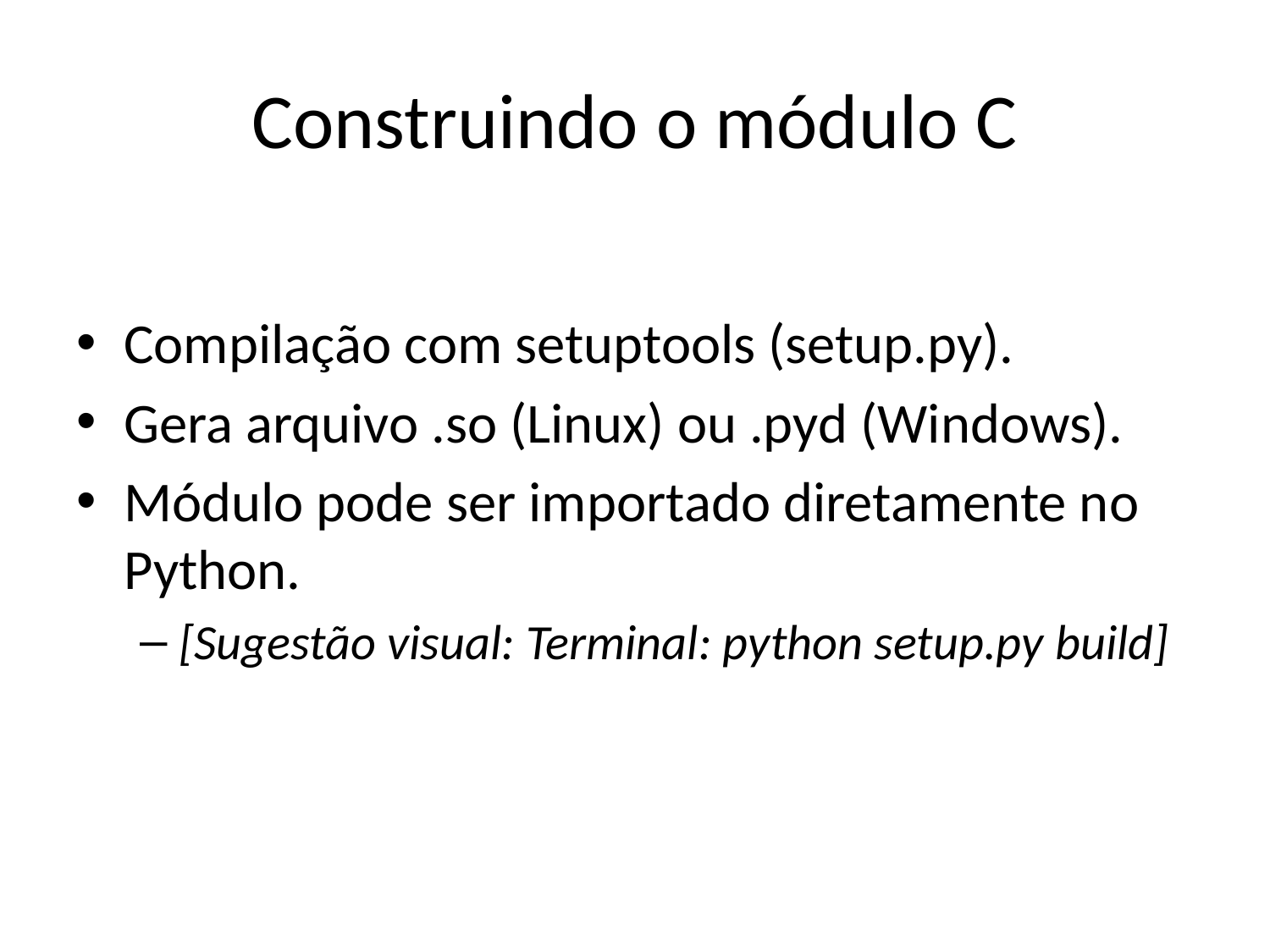

# Construindo o módulo C

Compilação com setuptools (setup.py).
Gera arquivo .so (Linux) ou .pyd (Windows).
Módulo pode ser importado diretamente no Python.
[Sugestão visual: Terminal: python setup.py build]